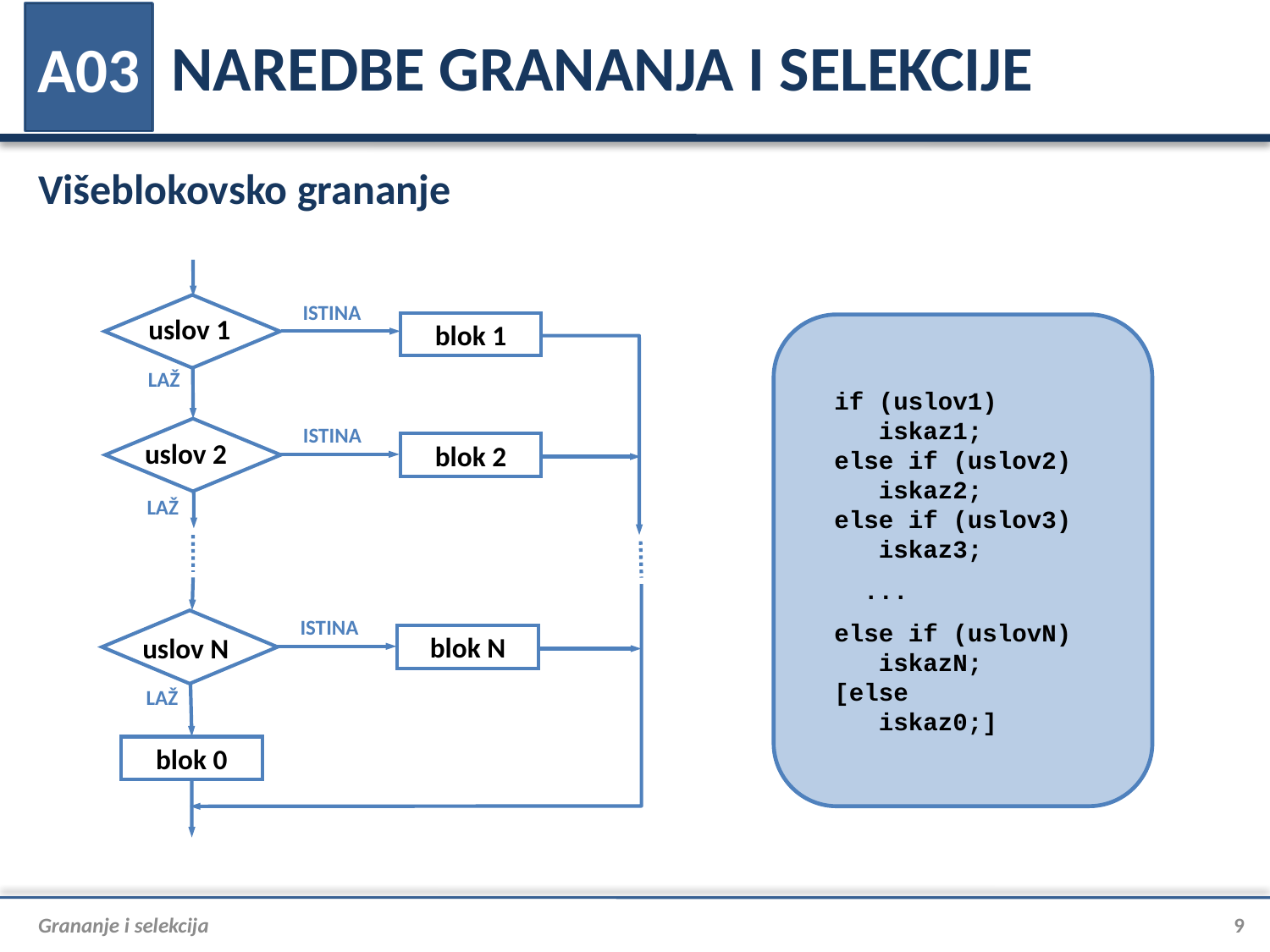

# NAREDBE GRANANJA I SELEKCIJE
A03
Višeblokovsko grananje

ISTINA

LAŽ

blok 1

ISTINA

LAŽ
blok 2

ISTINA

LAŽ

blok N
blok 0

uslov 1
uslov 2
uslov N
  if (uslov1)
     iskaz1;
  else if (uslov2)
     iskaz2;
  else if (uslov3)
     iskaz3;
    ...
  else if (uslovN)
     iskazN;
  [else
     iskaz0;]
Grananje i selekcija
9